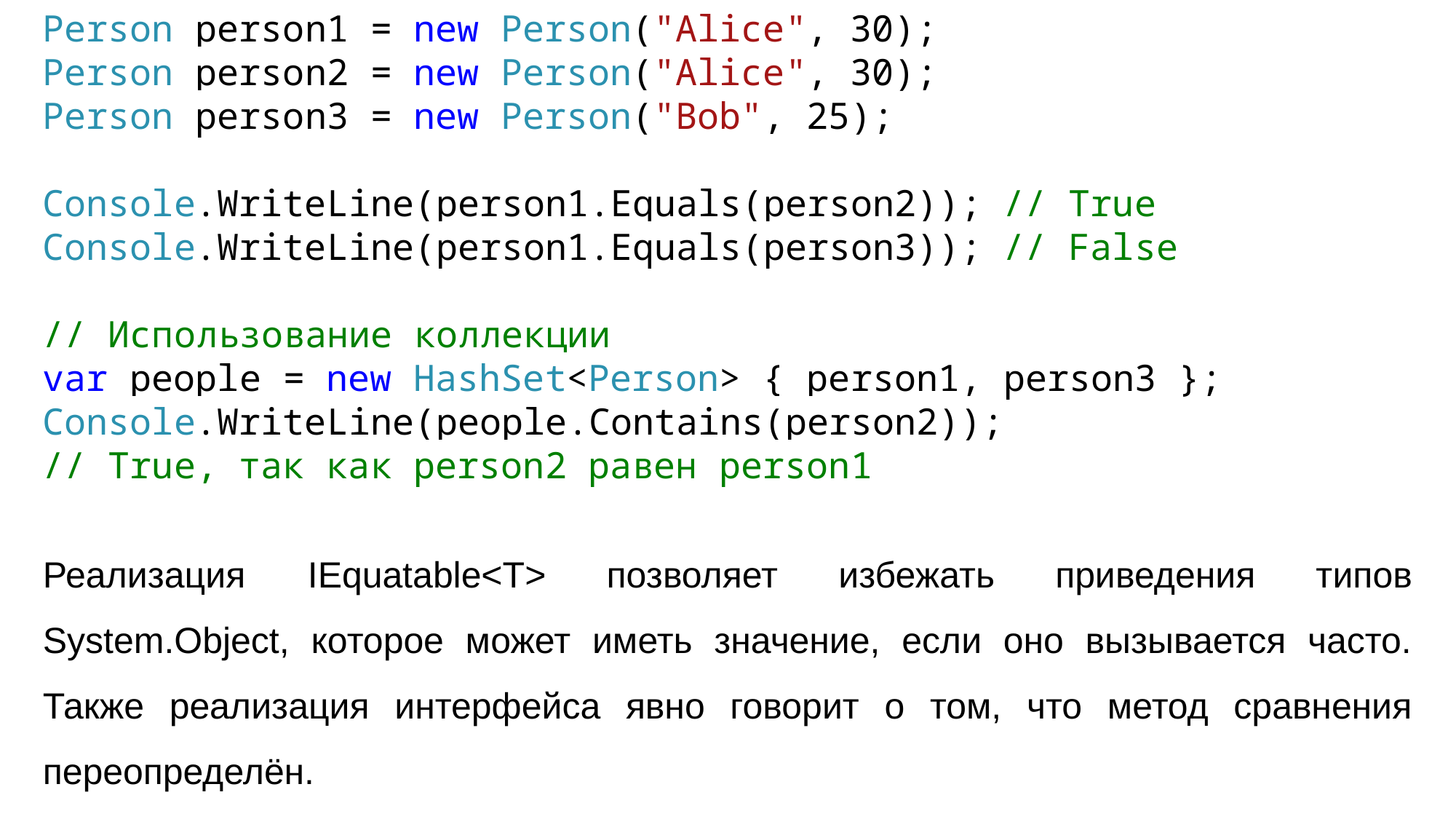

Person person1 = new Person("Alice", 30);
Person person2 = new Person("Alice", 30);
Person person3 = new Person("Bob", 25);

Console.WriteLine(person1.Equals(person2)); // True
Console.WriteLine(person1.Equals(person3)); // False

// Использование коллекции
var people = new HashSet<Person> { person1, person3 };
Console.WriteLine(people.Contains(person2));
// True, так как person2 равен person1

Реализация IEquatable<T> позволяет избежать приведения типов System.Object, которое может иметь значение, если оно вызывается часто. Также реализация интерфейса явно говорит о том, что метод сравнения переопределён.